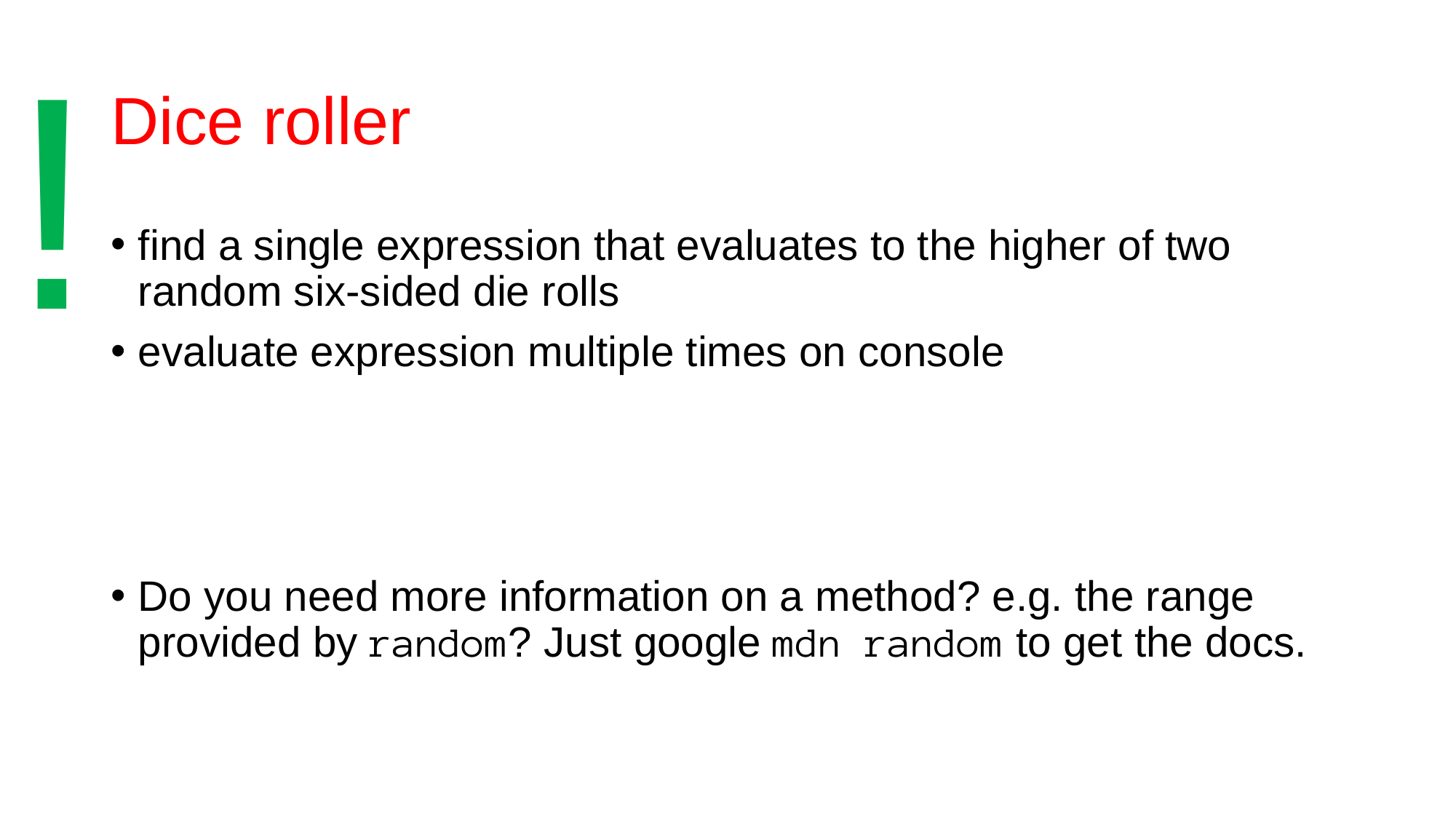

!
# Dice roller
find a single expression that evaluates to the higher of two random six-sided die rolls
evaluate expression multiple times on console

Do you need more information on a method? e.g. the range provided by random? Just google mdn random to get the docs.